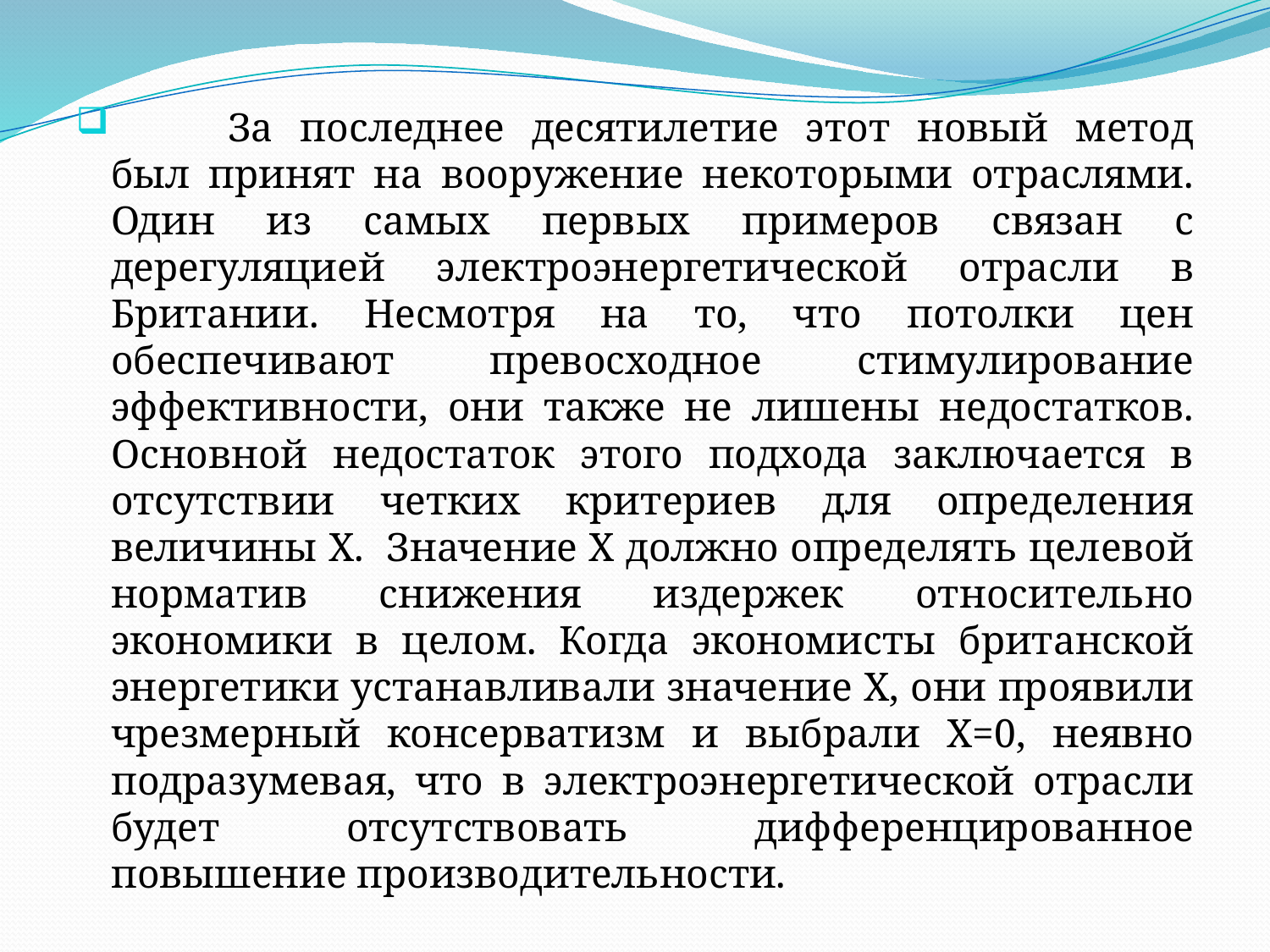

За последнее десятилетие этот новый метод был принят на вооружение некоторыми отраслями. Один из самых первых примеров связан с дерегуляцией электроэнергетической отрасли в Британии. Несмотря на то, что потолки цен обеспечивают превосходное стимулирование эффективности, они также не лишены недостатков. Основной недостаток этого подхода заключается в отсутствии четких критериев для определения величины Х.  Значение Х должно определять целевой норматив снижения издержек относительно экономики в целом. Когда экономисты британской энергетики устанавливали значение X, они проявили чрезмерный консерватизм и выбрали Х=0, неявно подразумевая, что в электроэнергетической отрасли будет отсутствовать дифференцированное повышение производительности.